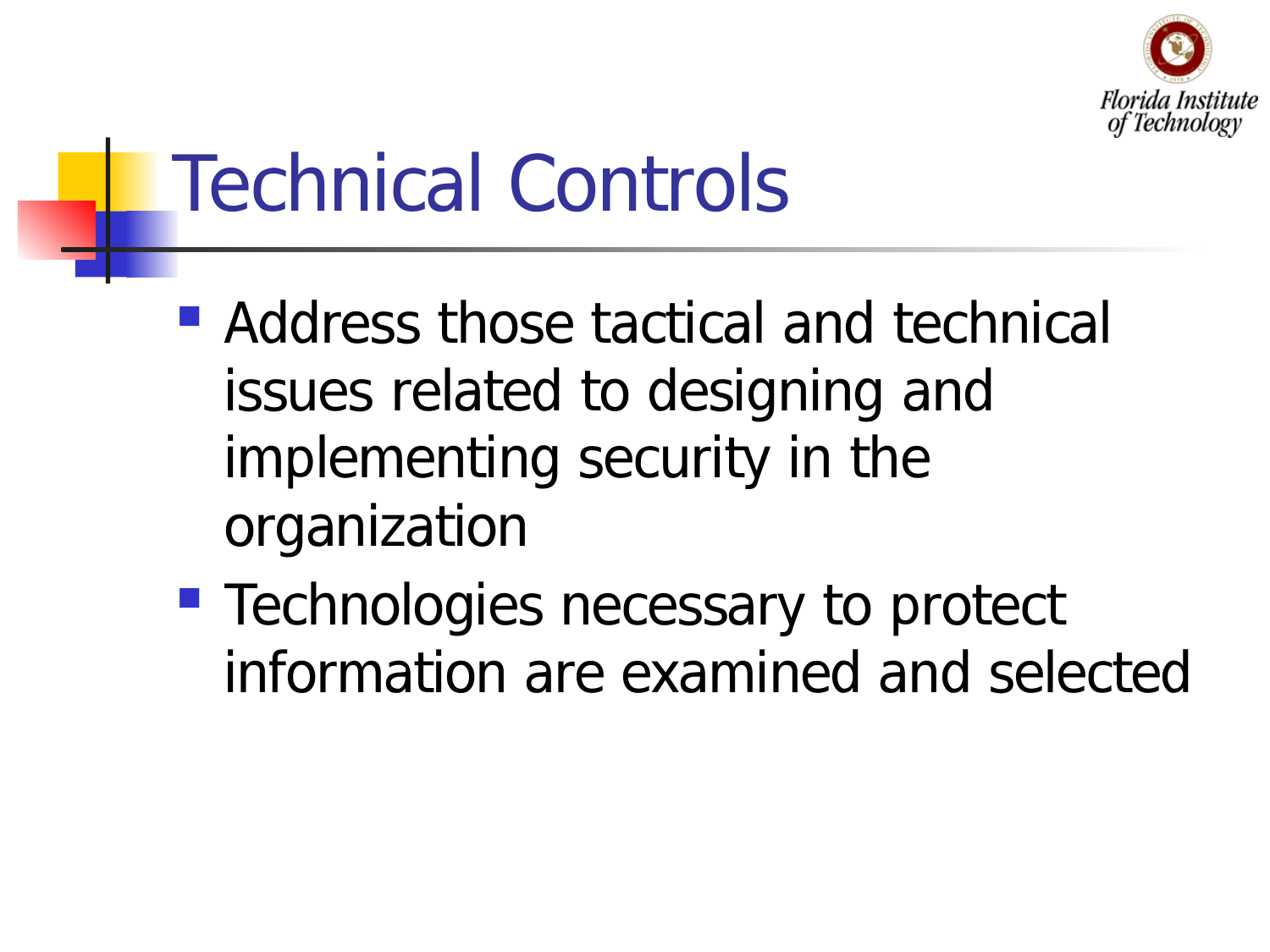

# Technical Controls
Address those tactical and technical issues related to designing and implementing security in the organization
Technologies necessary to protect information are examined and selected